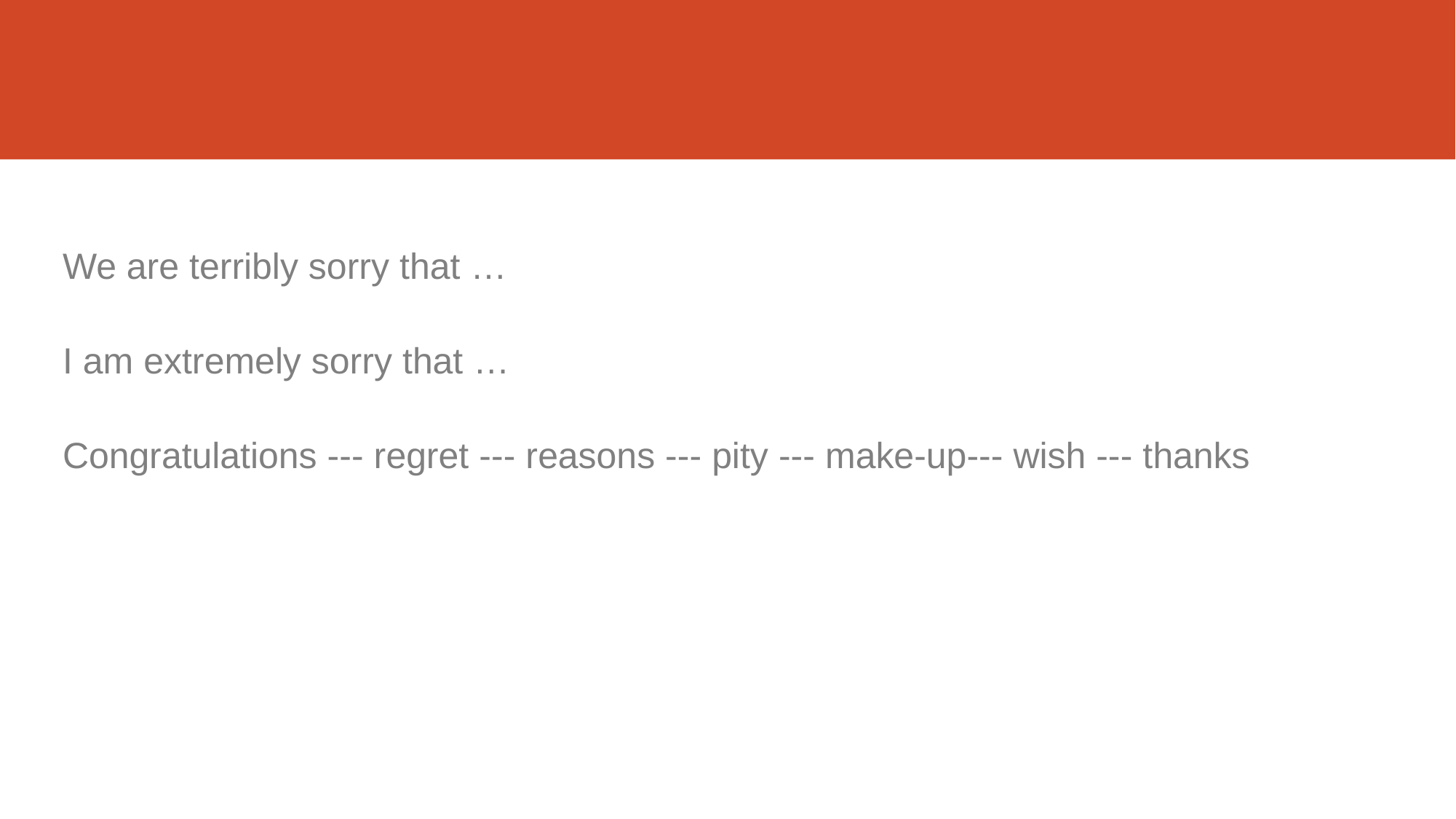

#
We are terribly sorry that …
I am extremely sorry that …
Congratulations --- regret --- reasons --- pity --- make-up--- wish --- thanks